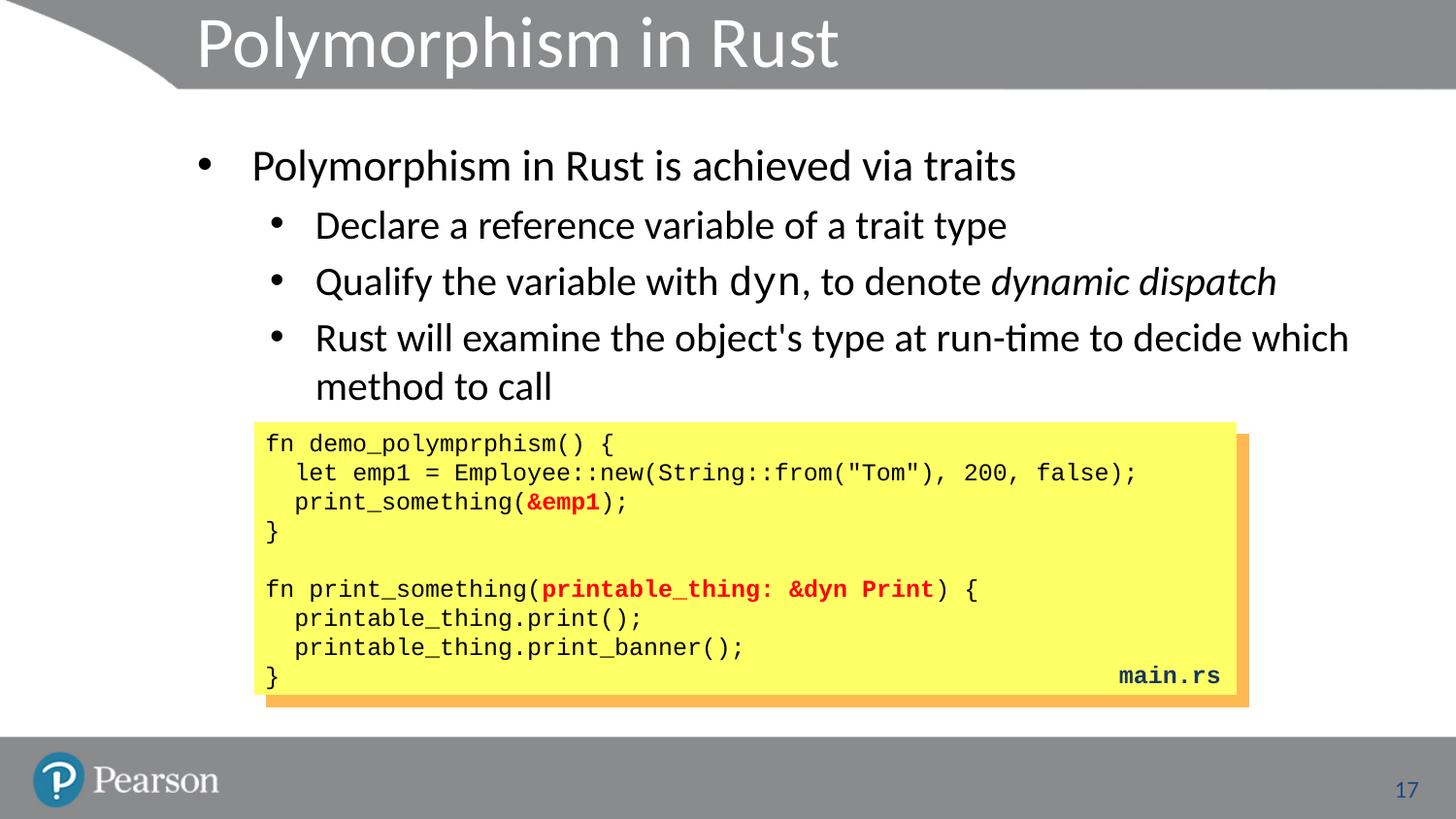

# Polymorphism in Rust
Polymorphism in Rust is achieved via traits
Declare a reference variable of a trait type
Qualify the variable with dyn, to denote dynamic dispatch
Rust will examine the object's type at run-time to decide which method to call
fn demo_polymprphism() {
  let emp1 = Employee::new(String::from("Tom"), 200, false);
  print_something(&emp1);
}

fn print_something(printable_thing: &dyn Print) {
  printable_thing.print();
  printable_thing.print_banner();
}
main.rs
17